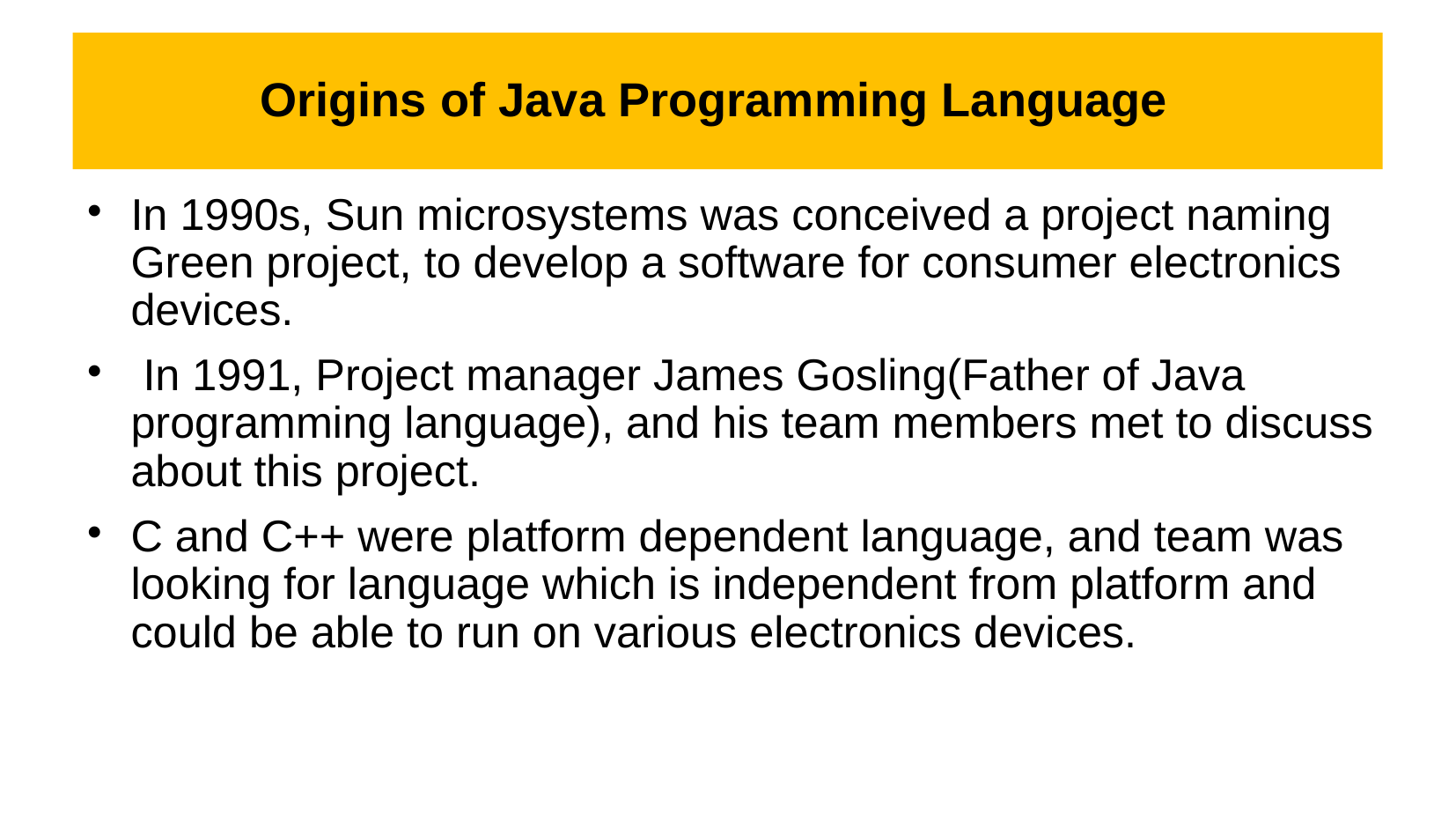

# Origins of Java Programming Language
In 1990s, Sun microsystems was conceived a project naming Green project, to develop a software for consumer electronics devices.
 In 1991, Project manager James Gosling(Father of Java programming language), and his team members met to discuss about this project.
C and C++ were platform dependent language, and team was looking for language which is independent from platform and could be able to run on various electronics devices.